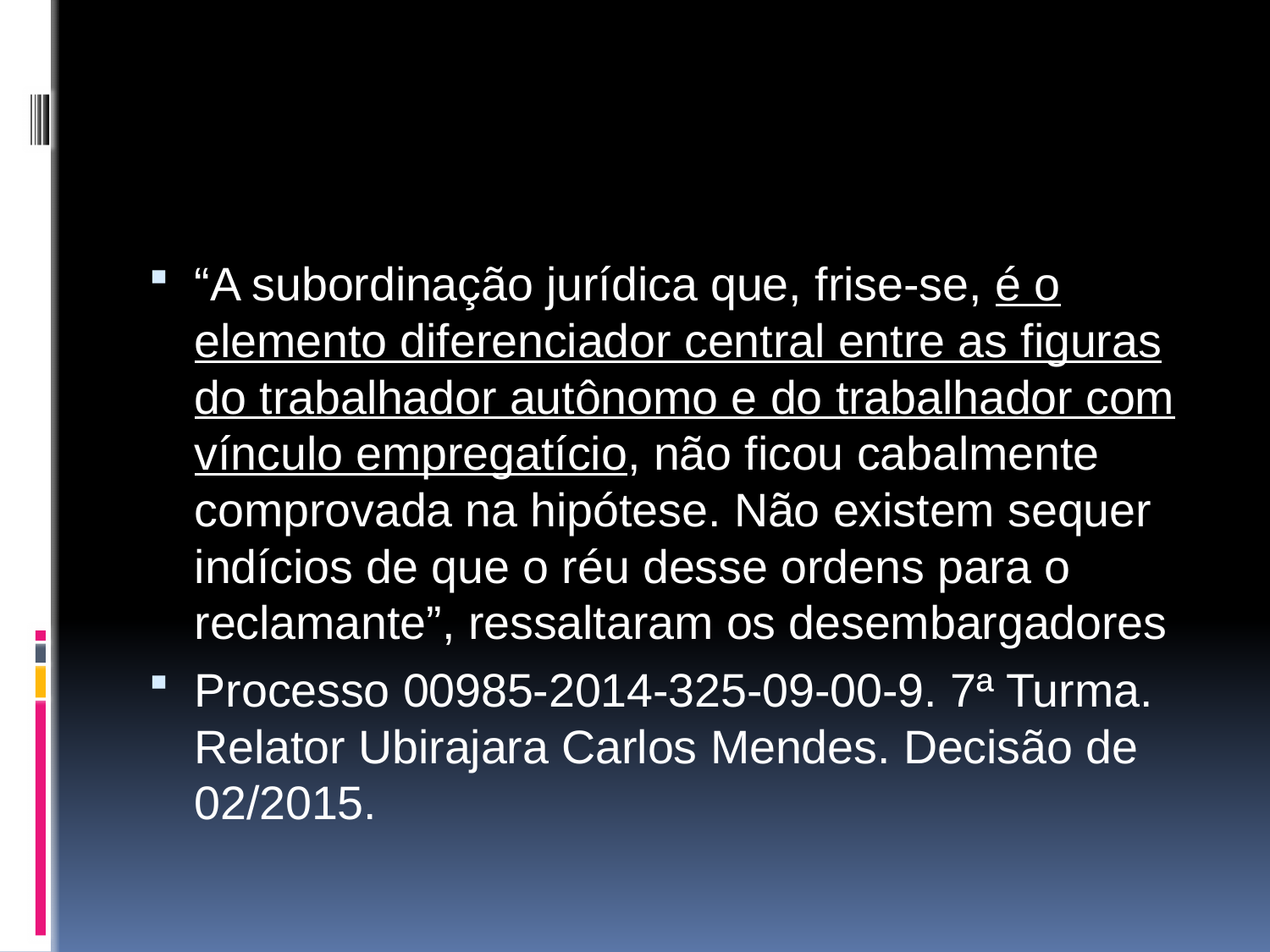

#
“A subordinação jurídica que, frise-se, é o elemento diferenciador central entre as figuras do trabalhador autônomo e do trabalhador com vínculo empregatício, não ficou cabalmente comprovada na hipótese. Não existem sequer indícios de que o réu desse ordens para o reclamante”, ressaltaram os desembargadores
Processo 00985-2014-325-09-00-9. 7ª Turma. Relator Ubirajara Carlos Mendes. Decisão de 02/2015.